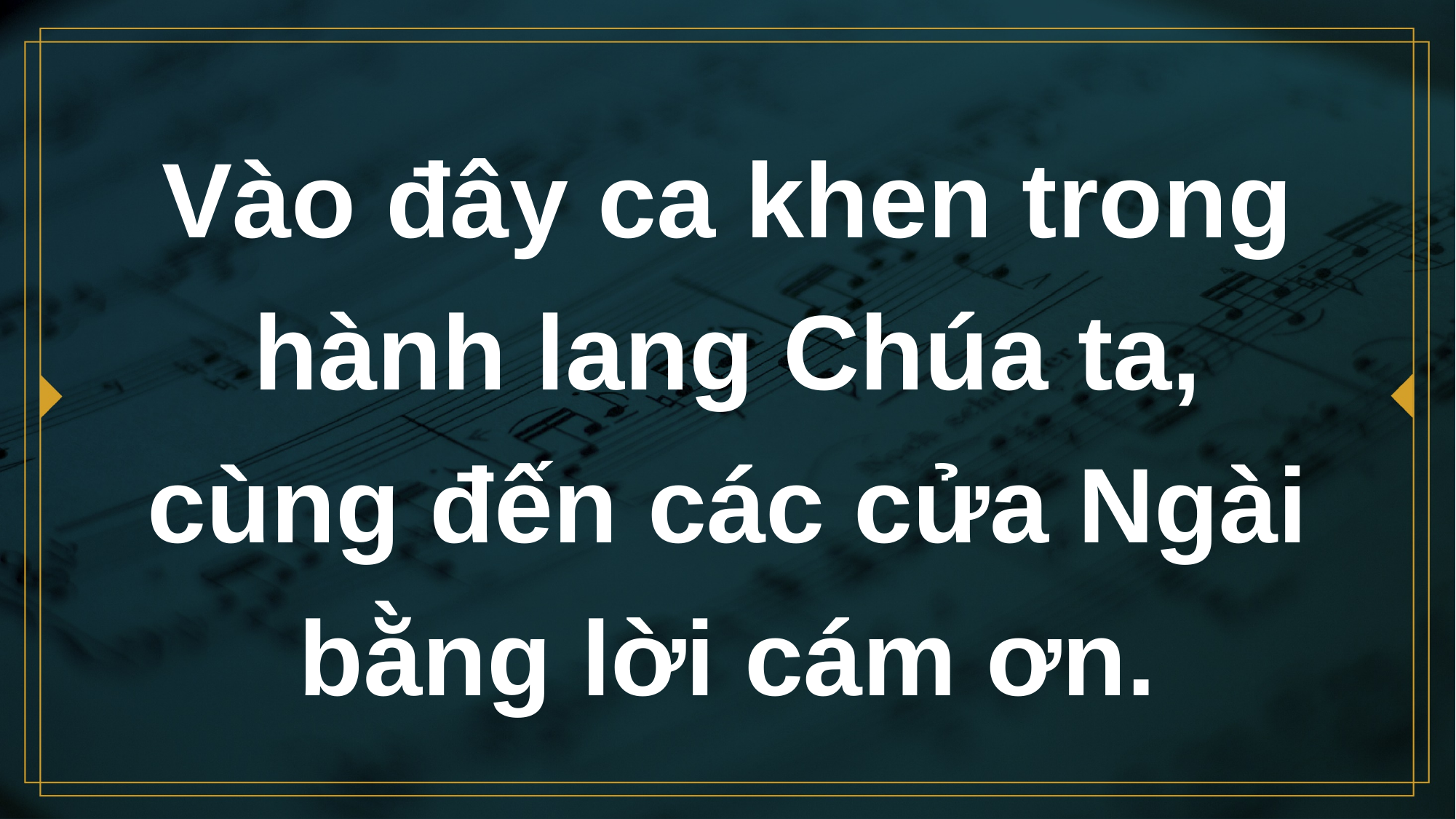

# Vào đây ca khen trong hành lang Chúa ta,
cùng đến các cửa Ngài bằng lời cám ơn.